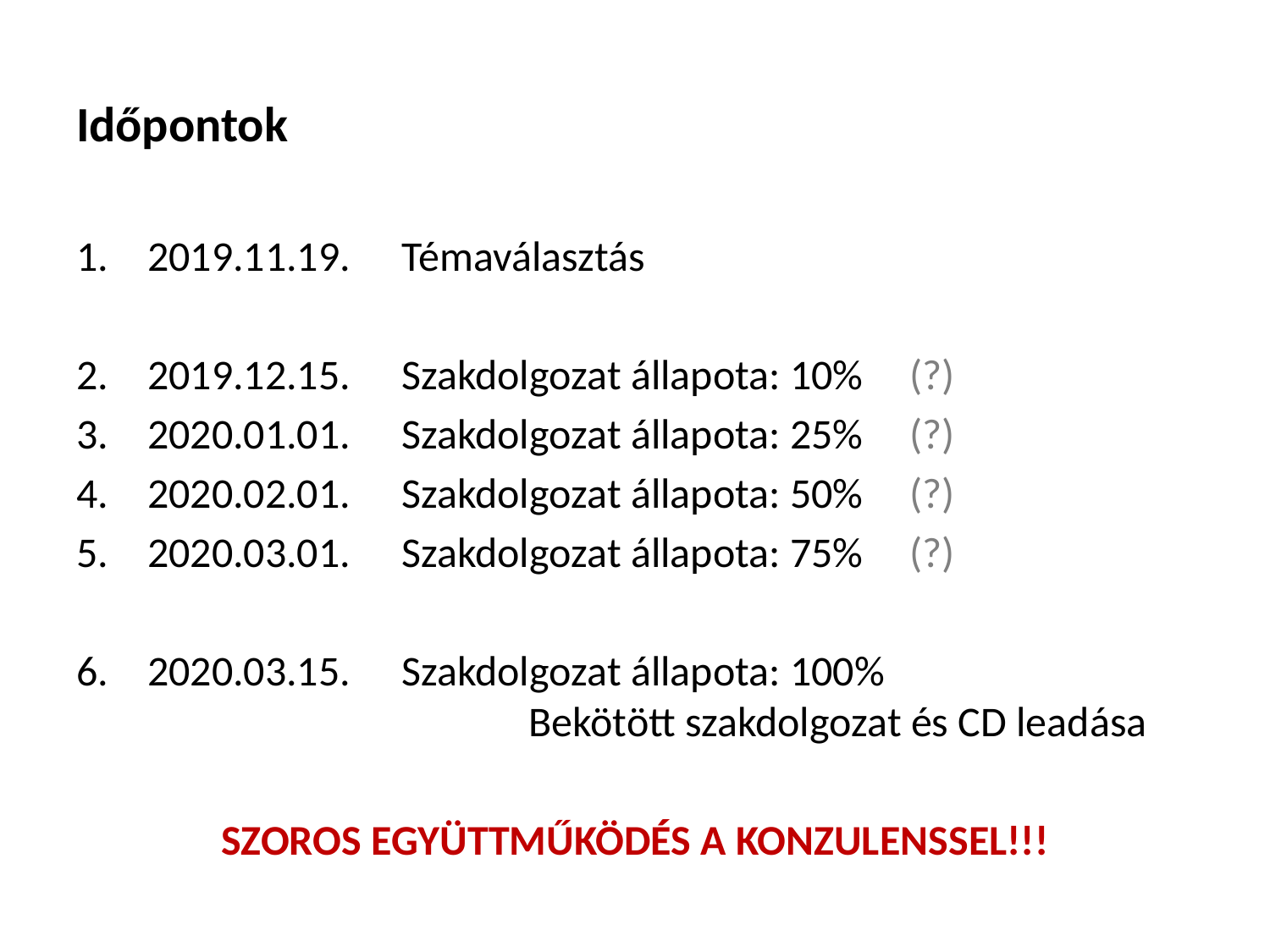

Időpontok

2019.11.19. 	Témaválasztás

2019.12.15. 	Szakdolgozat állapota: 10% 	(?)
2020.01.01. 	Szakdolgozat állapota: 25% 	(?)
2020.02.01. 	Szakdolgozat állapota: 50% 	(?)
2020.03.01. 	Szakdolgozat állapota: 75% 	(?)

2020.03.15. 	Szakdolgozat állapota: 100%
			Bekötött szakdolgozat és CD leadása

SZOROS EGYÜTTMŰKÖDÉS A KONZULENSSEL!!!